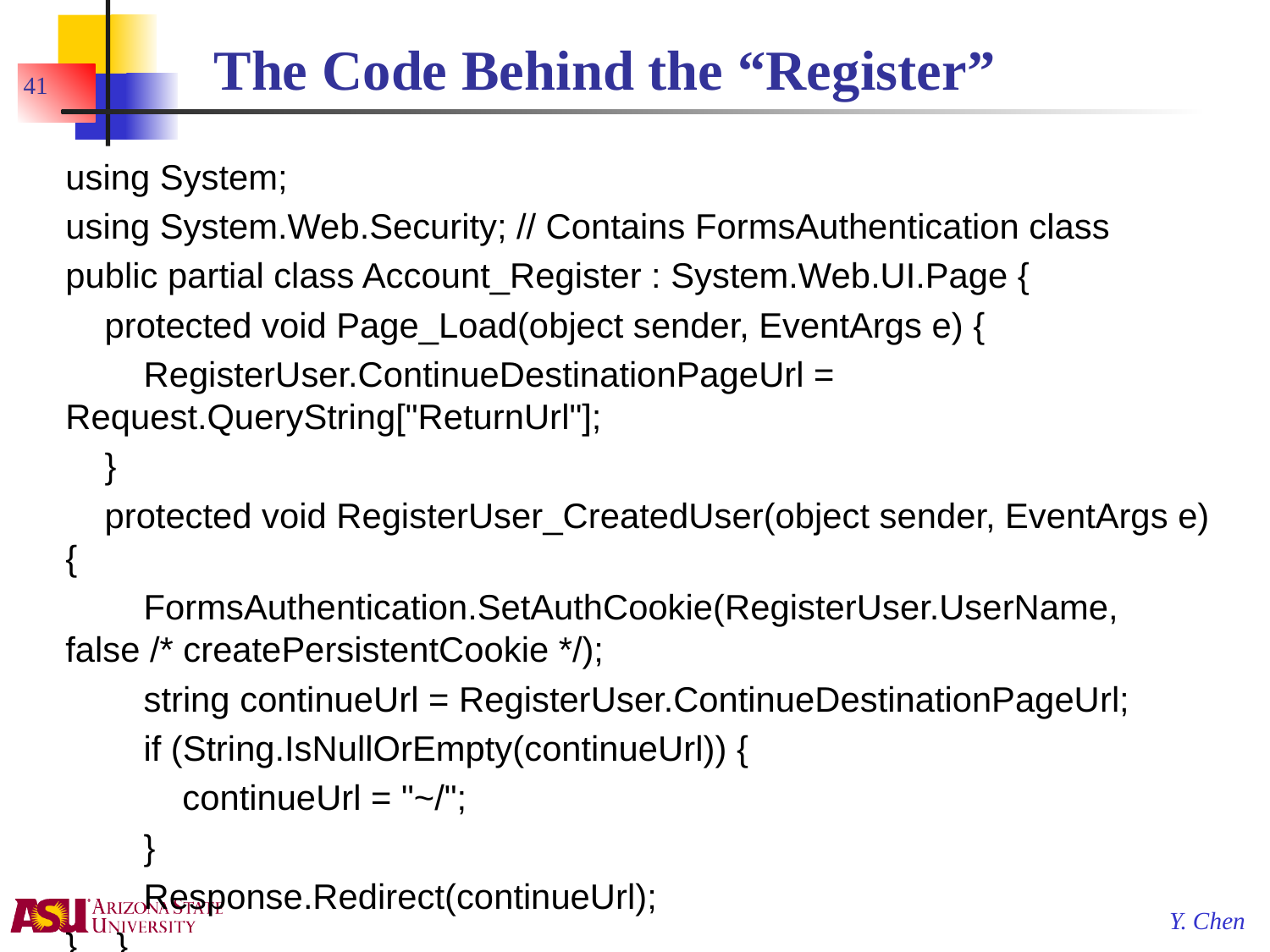

# The Code Behind the “Register”
41
using System;
using System.Web.Security; // Contains FormsAuthentication class
public partial class Account_Register : System.Web.UI.Page {
    protected void Page_Load(object sender, EventArgs e) {
        RegisterUser.ContinueDestinationPageUrl = Request.QueryString["ReturnUrl"];
    }
    protected void RegisterUser_CreatedUser(object sender, EventArgs e) {
        FormsAuthentication.SetAuthCookie(RegisterUser.UserName, false /* createPersistentCookie */);
        string continueUrl = RegisterUser.ContinueDestinationPageUrl;
        if (String.IsNullOrEmpty(continueUrl)) {
            continueUrl = "~/";
        }
        Response.Redirect(continueUrl);
}    }